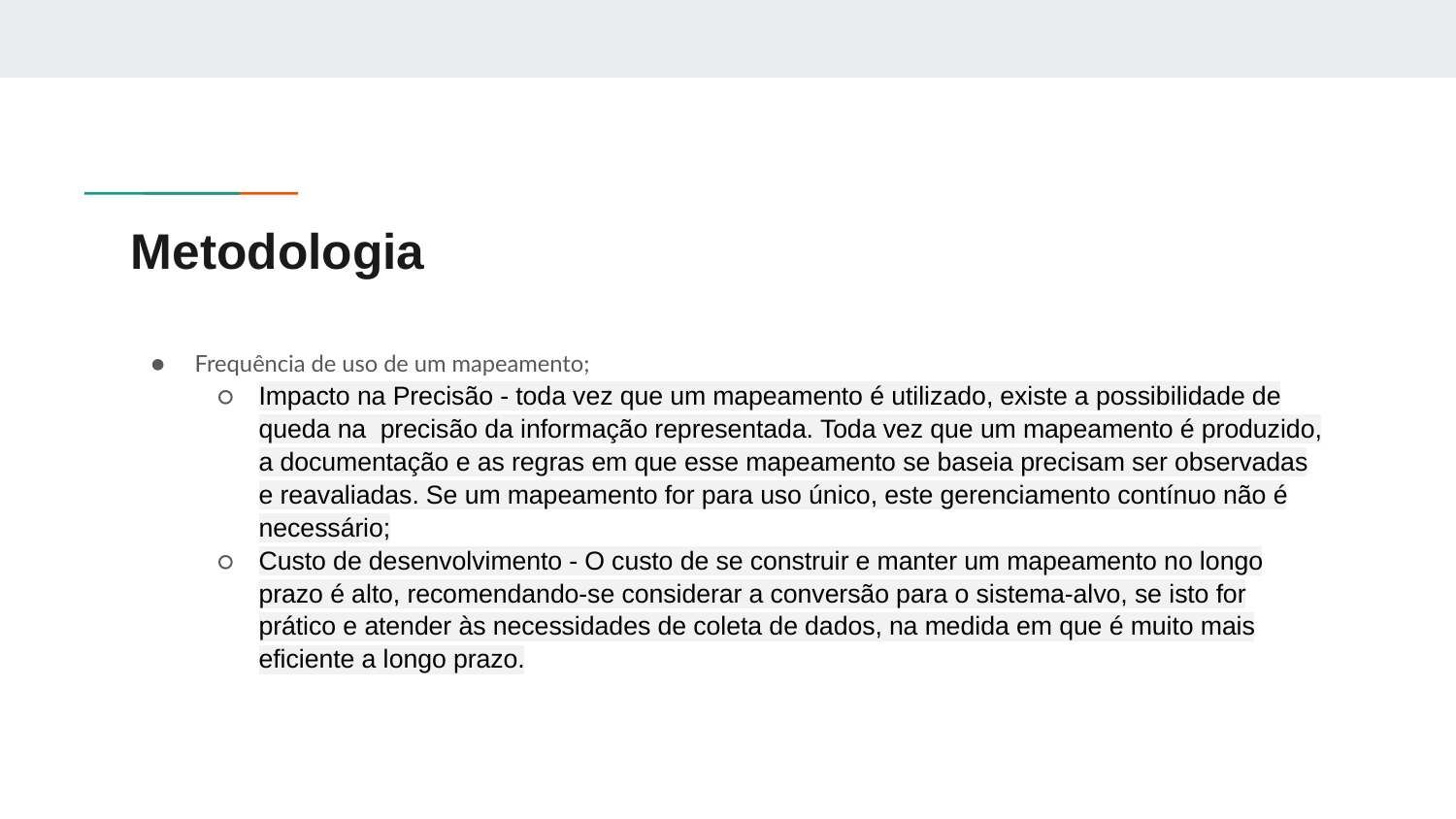

# Metodologia
Frequência de uso de um mapeamento;
Impacto na Precisão - toda vez que um mapeamento é utilizado, existe a possibilidade de queda na  precisão da informação representada. Toda vez que um mapeamento é produzido, a documentação e as regras em que esse mapeamento se baseia precisam ser observadas e reavaliadas. Se um mapeamento for para uso único, este gerenciamento contínuo não é necessário;
Custo de desenvolvimento - O custo de se construir e manter um mapeamento no longo prazo é alto, recomendando-se considerar a conversão para o sistema-alvo, se isto for prático e atender às necessidades de coleta de dados, na medida em que é muito mais eficiente a longo prazo.